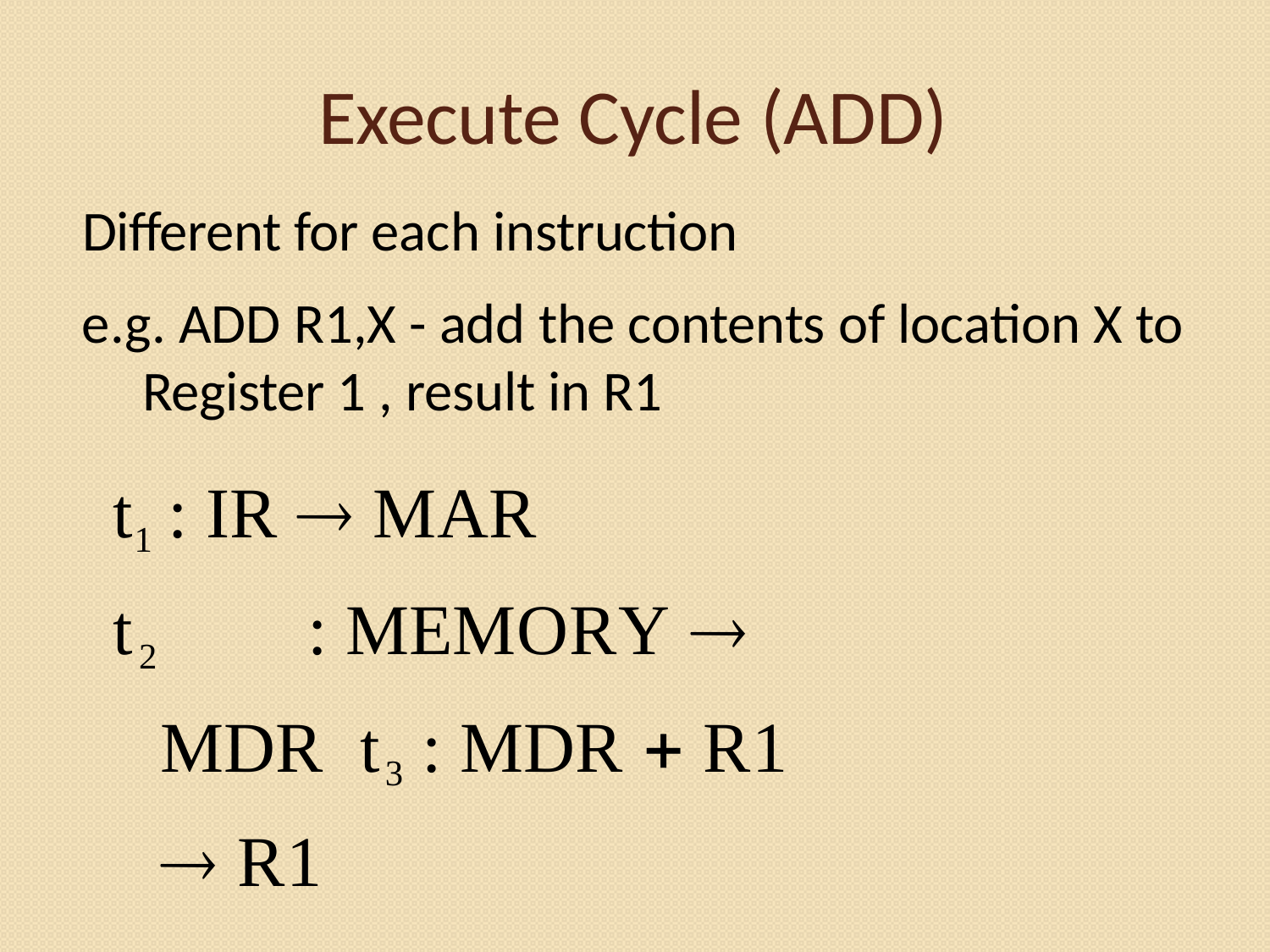

# Execute Cycle (ADD)
Different for each instruction
e.g. ADD R1,X - add the contents of location X to  Register 1 , result in R1
t1 : IR → MAR
t2	: MEMORY → MDR  t3  : MDR + R1 → R1